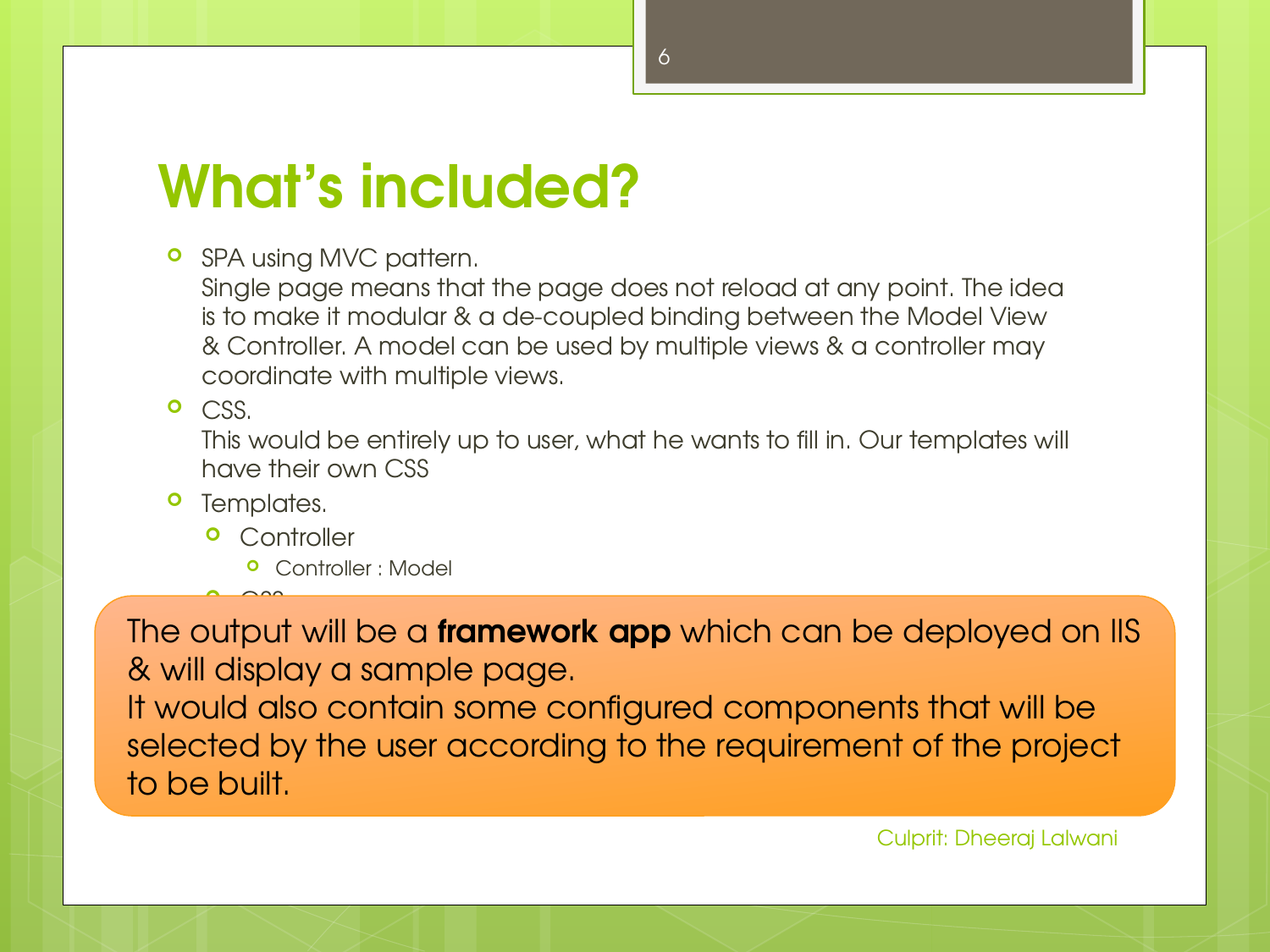

6
# What’s included?
SPA using MVC pattern.
Single page means that the page does not reload at any point. The idea is to make it modular & a de-coupled binding between the Model View & Controller. A model can be used by multiple views & a controller may coordinate with multiple views.
CSS.
This would be entirely up to user, what he wants to fill in. Our templates will have their own CSS
Templates.
Controller
Controller : Model
CSS
The output will be a framework app which can be deployed on IIS & will display a sample page.
It would also contain some configured components that will be selected by the user according to the requirement of the project to be built.
Culprit: Dheeraj Lalwani